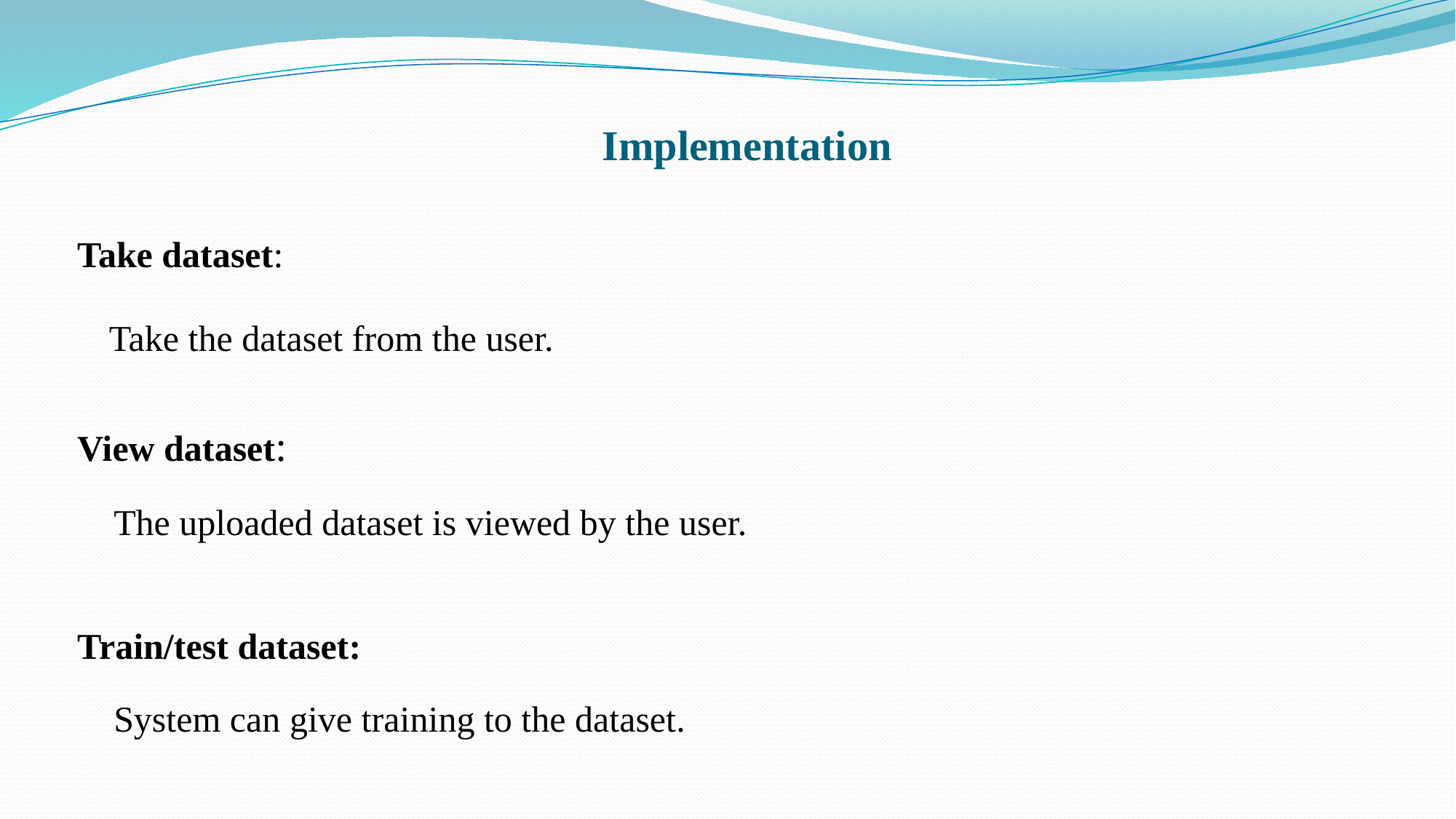

# Implementation
Take dataset:
   Take the dataset from the user.

View dataset:
    The uploaded dataset is viewed by the user.

Train/test dataset:
    System can give training to the dataset.